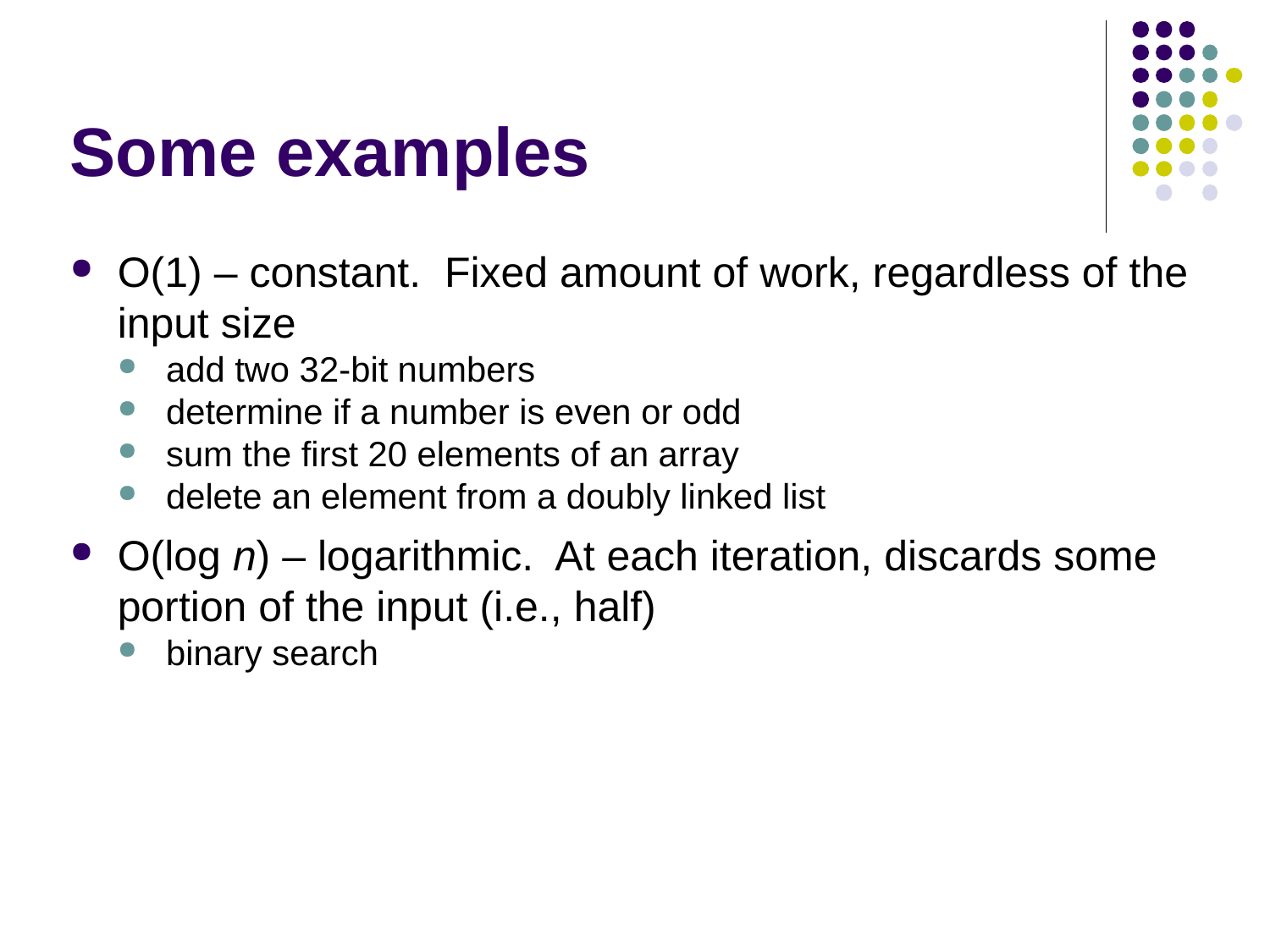

Some examples
O(1) – constant.  Fixed amount of work, regardless of the input size
add two 32-bit numbers
determine if a number is even or odd
sum the first 20 elements of an array
delete an element from a doubly linked list
O(log n) – logarithmic.  At each iteration, discards some portion of the input (i.e., half)
binary search